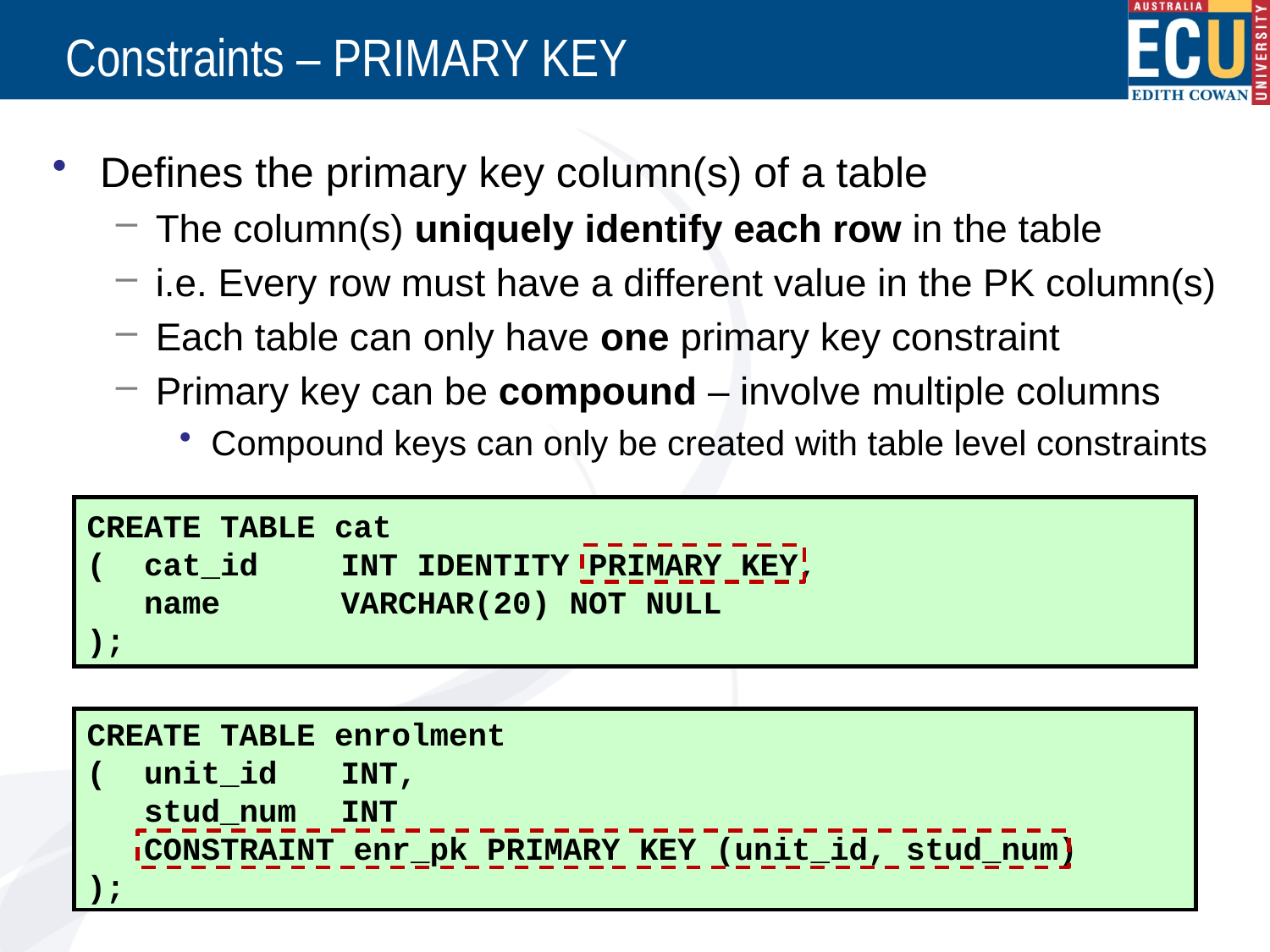

# Constraints – PRIMARY KEY
Defines the primary key column(s) of a table
The column(s) uniquely identify each row in the table
i.e. Every row must have a different value in the PK column(s)
Each table can only have one primary key constraint
Primary key can be compound – involve multiple columns
Compound keys can only be created with table level constraints
CREATE TABLE cat
(  cat_id	INT IDENTITY PRIMARY KEY,
   name		VARCHAR(20) NOT NULL
);

CREATE TABLE enrolment
(  unit_id	INT,
   stud_num	INT
   CONSTRAINT enr_pk PRIMARY KEY (unit_id, stud_num)
);